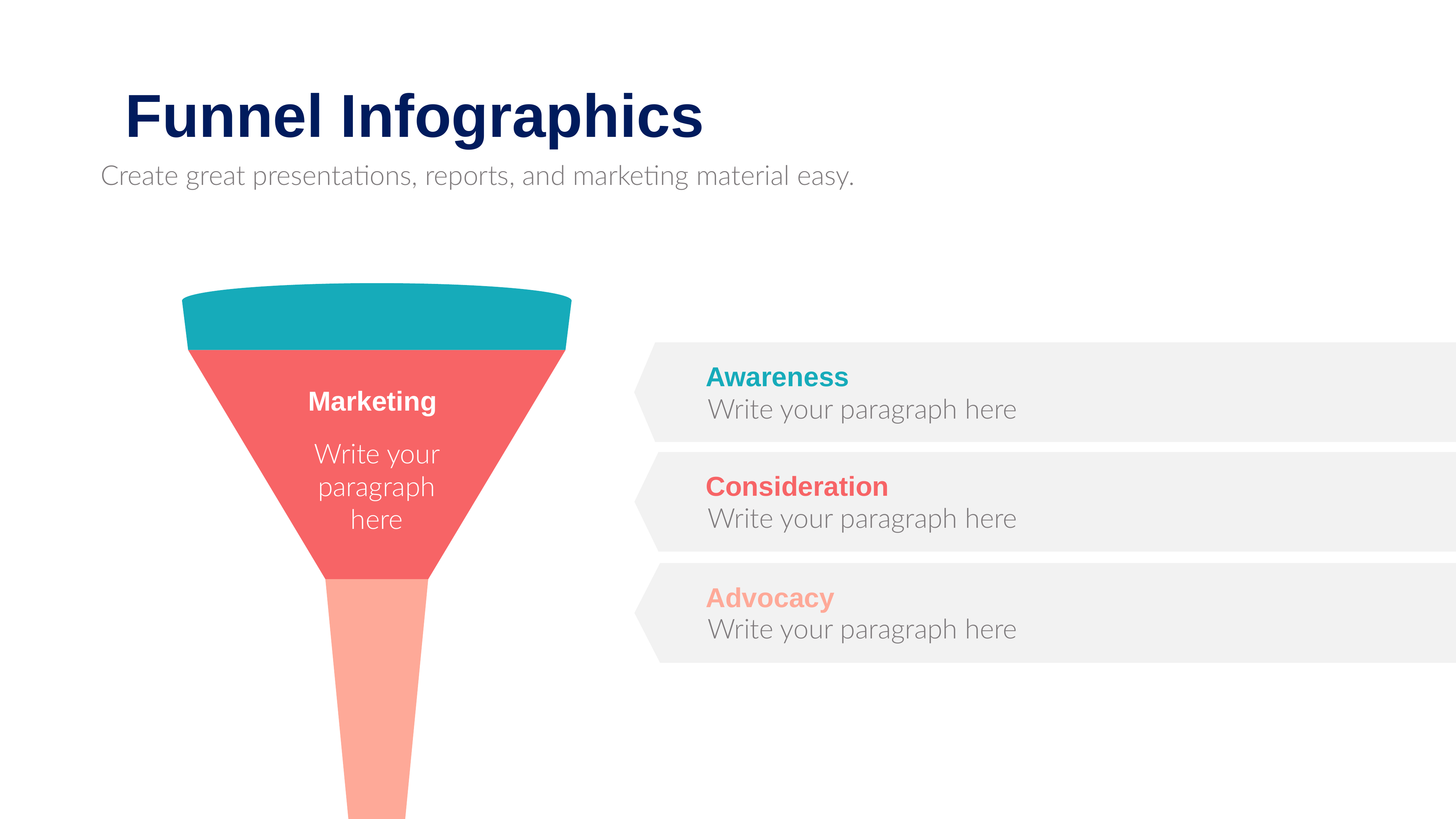

Funnel Infographics
Create great presentations, reports, and marketing material easy.

Awareness
Marketing
Write your paragraph here
Write your paragraph here

Consideration
Write your paragraph here

Advocacy

Write your paragraph here